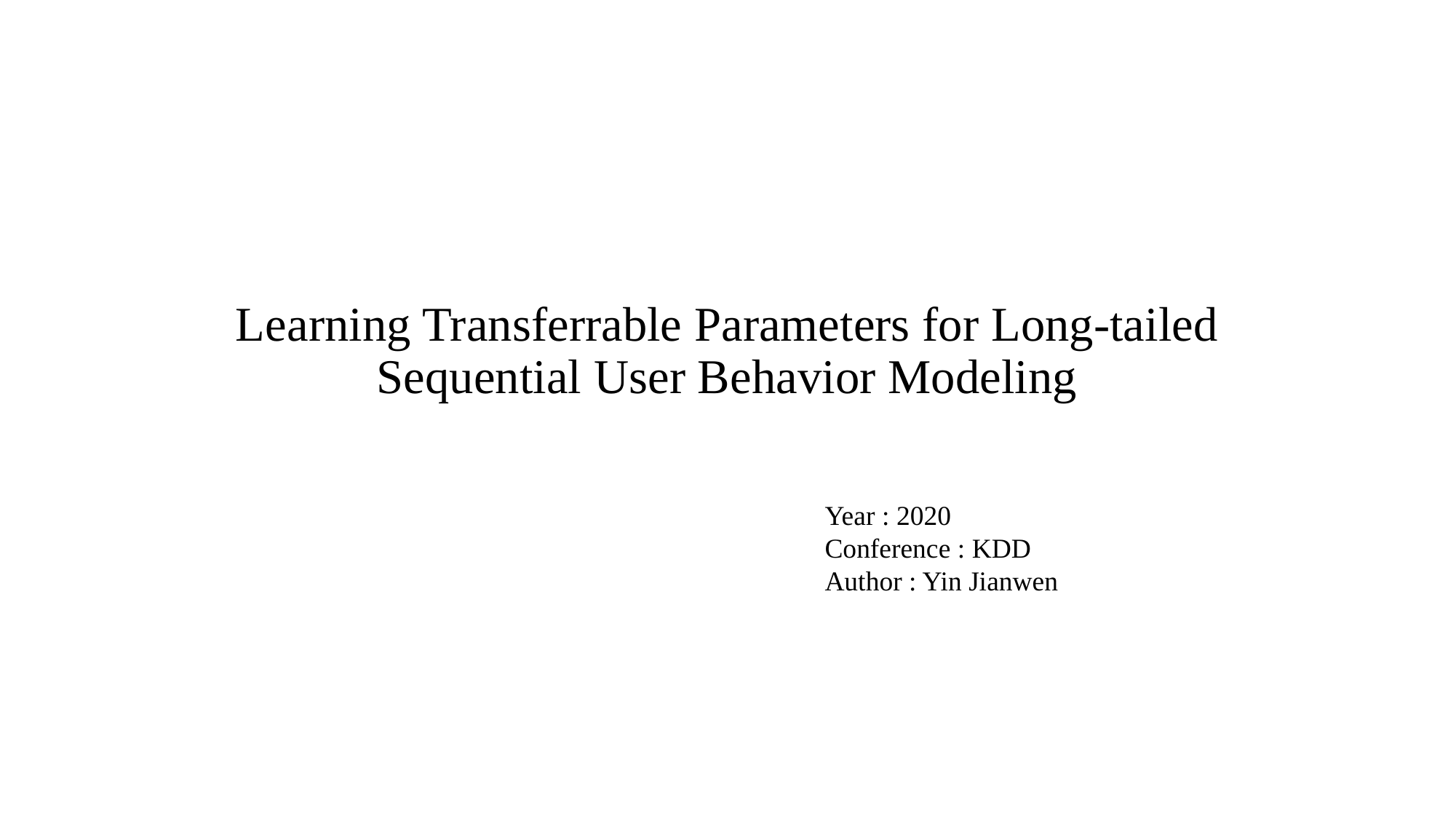

# Learning Transferrable Parameters for Long-tailed Sequential User Behavior Modeling
Year : 2020
Conference : KDD
Author : Yin Jianwen